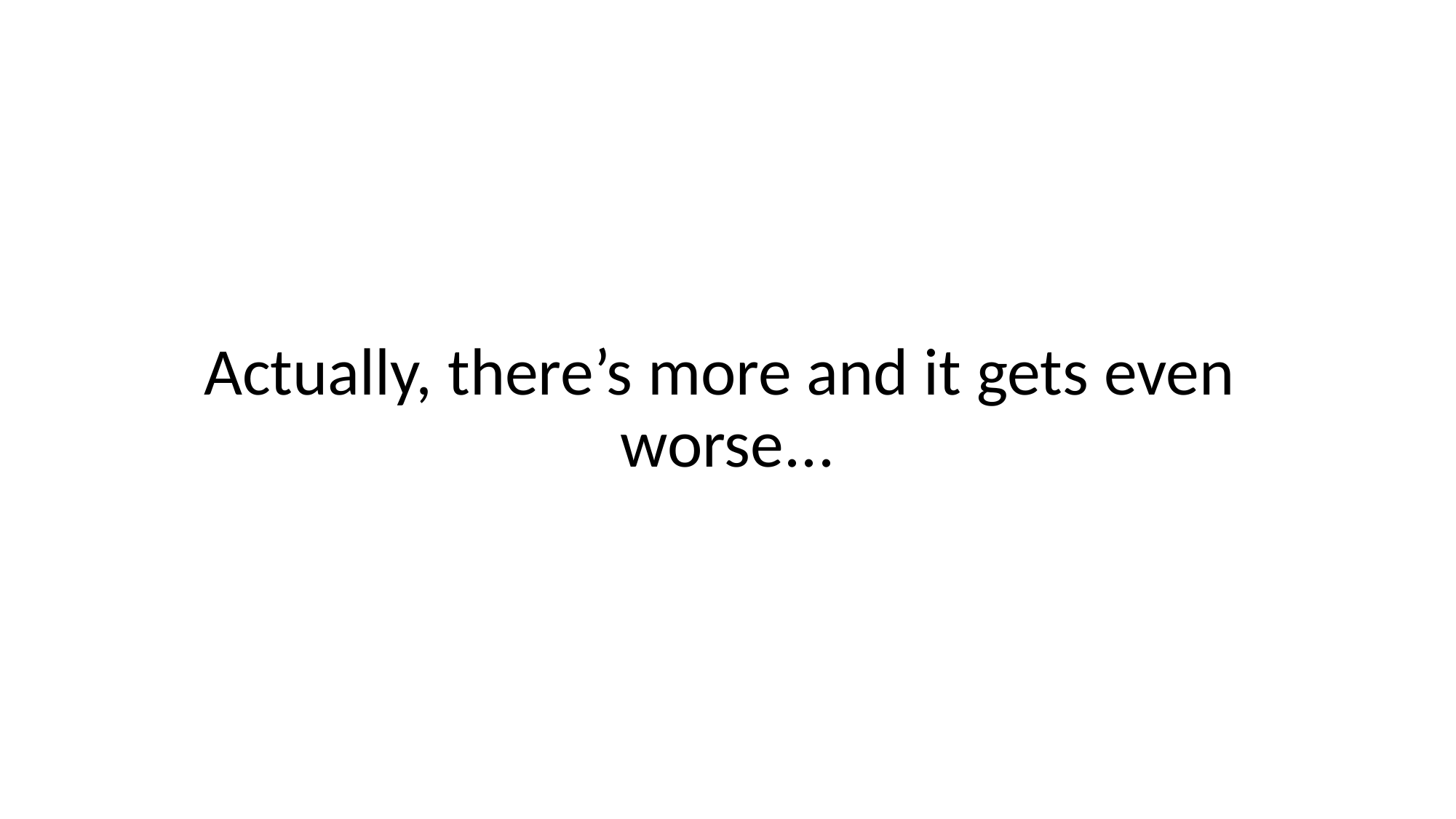

# Actually, there’s more and it gets even  worse...